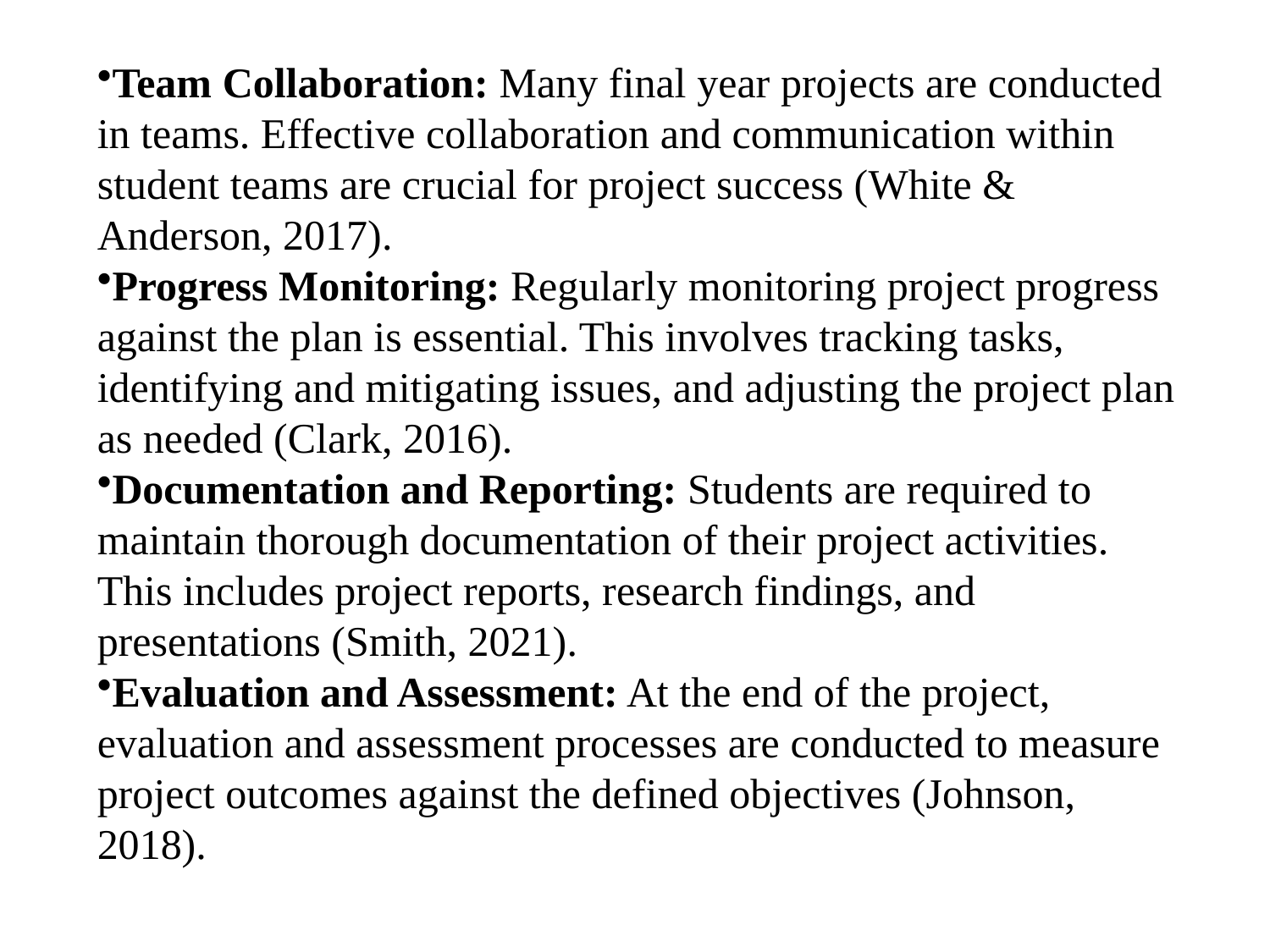

Team Collaboration: Many final year projects are conducted in teams. Effective collaboration and communication within student teams are crucial for project success (White & Anderson, 2017).
Progress Monitoring: Regularly monitoring project progress against the plan is essential. This involves tracking tasks, identifying and mitigating issues, and adjusting the project plan as needed (Clark, 2016).
Documentation and Reporting: Students are required to maintain thorough documentation of their project activities. This includes project reports, research findings, and presentations (Smith, 2021).
Evaluation and Assessment: At the end of the project, evaluation and assessment processes are conducted to measure project outcomes against the defined objectives (Johnson, 2018).